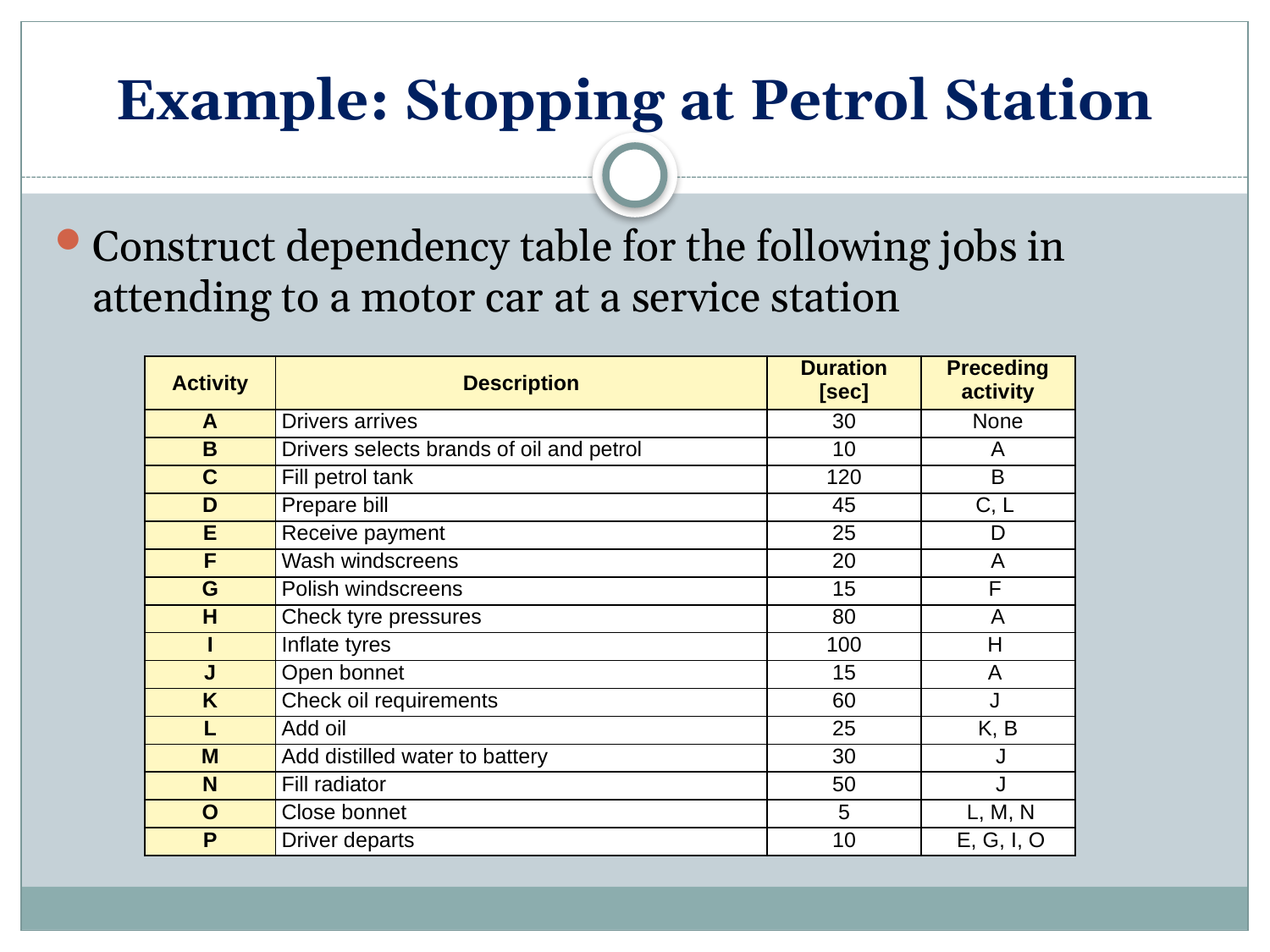

# Example: Stopping at Petrol Station
Construct dependency table for the following jobs in attending to a motor car at a service station

| Activity | Description | Duration [sec] | Preceding activity |
| --- | --- | --- | --- |
| A | Drivers arrives | 30 | None |
| B | Drivers selects brands of oil and petrol | 10 | A |
| C | Fill petrol tank | 120 | B |
| D | Prepare bill | 45 | C, L |
| E | Receive payment | 25 | D |
| F | Wash windscreens | 20 | A |
| G | Polish windscreens | 15 | F |
| H | Check tyre pressures | 80 | A |
| I | Inflate tyres | 100 | H |
| J | Open bonnet | 15 | A |
| K | Check oil requirements | 60 | J |
| L | Add oil | 25 | K, B |
| M | Add distilled water to battery | 30 | J |
| N | Fill radiator | 50 | J |
| O | Close bonnet | 5 | L, M, N |
| P | Driver departs | 10 | E, G, I, O |